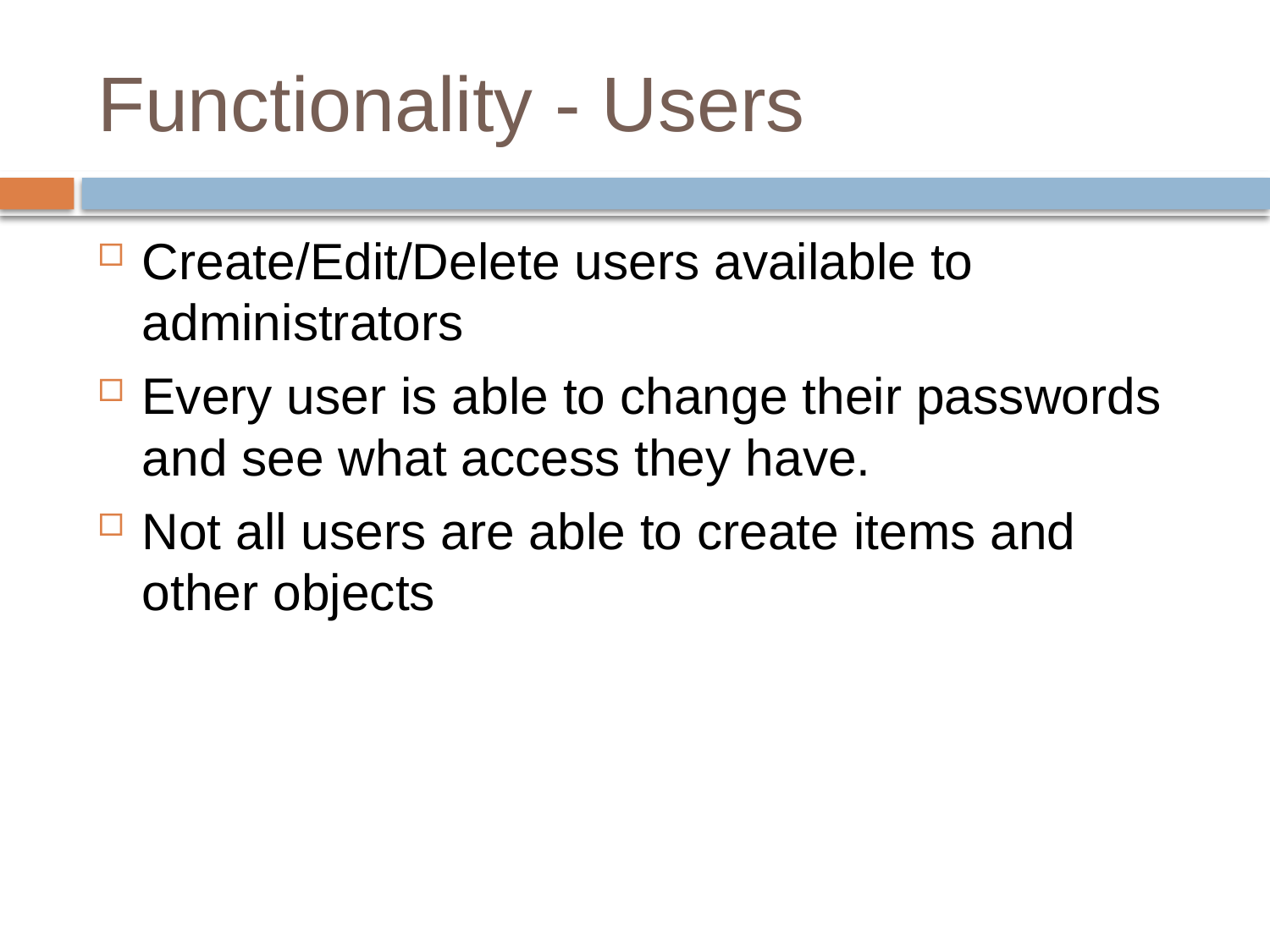

# Functionality - Users
Create/Edit/Delete users available to administrators
Every user is able to change their passwords and see what access they have.
Not all users are able to create items and other objects